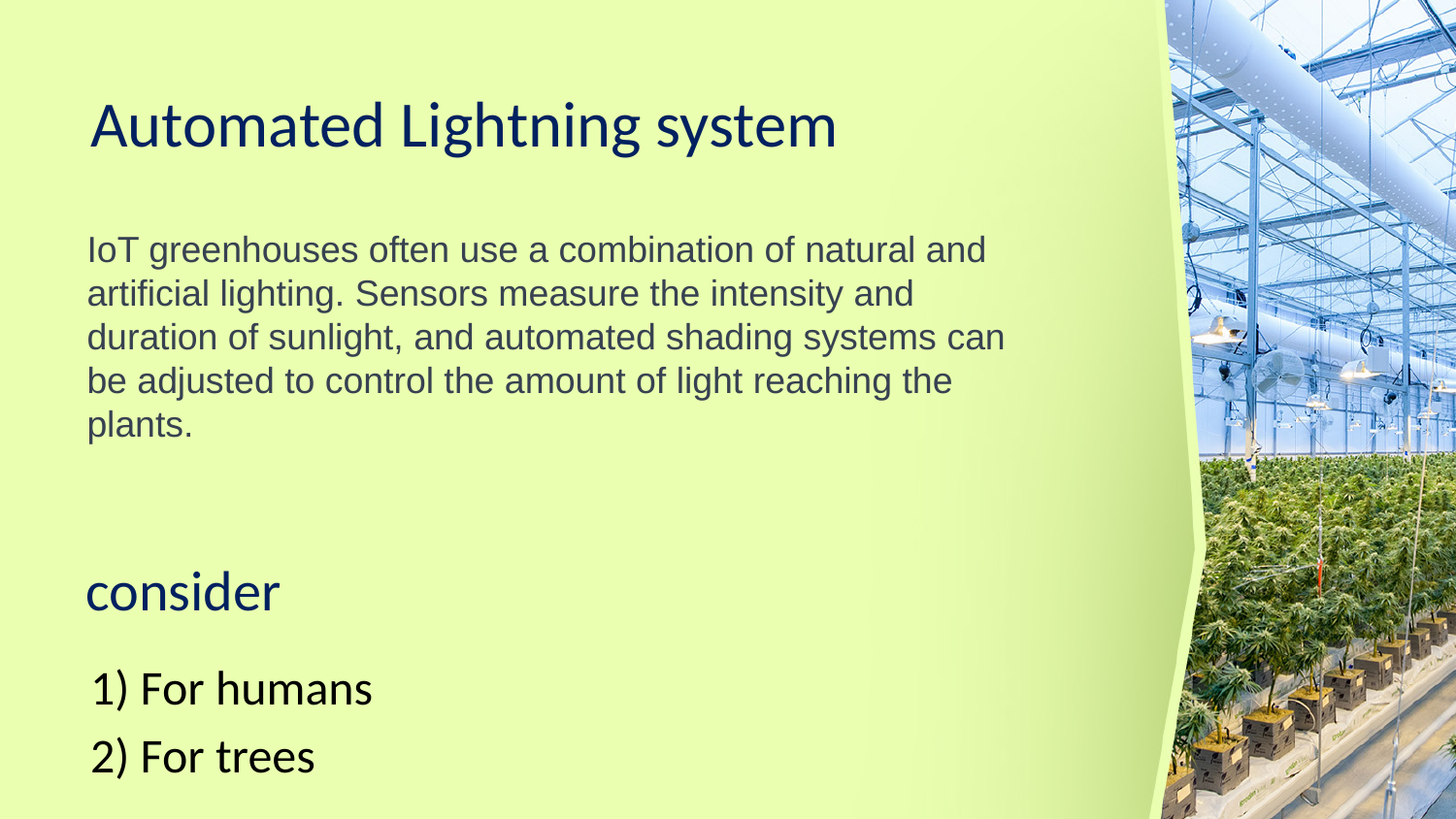

# Automated Lightning system
IoT greenhouses often use a combination of natural and artificial lighting. Sensors measure the intensity and duration of sunlight, and automated shading systems can be adjusted to control the amount of light reaching the plants.
consider
1) For humans
2) For trees